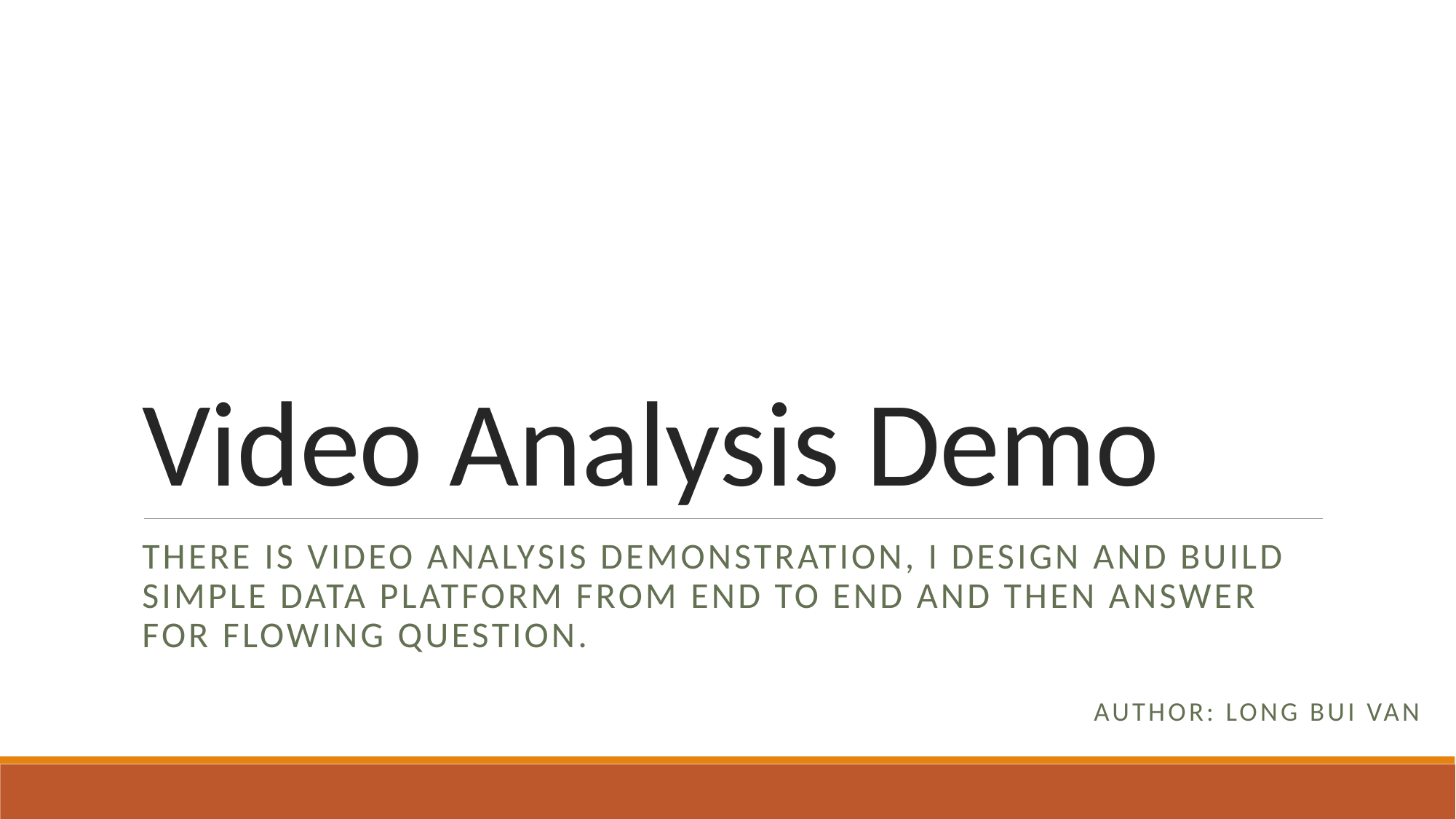

# Video Analysis Demo
There is Video Analysis demonstration, I design and build Simple Data Platform from end to end and then answer for flowing question.
Author: Long Bui Van